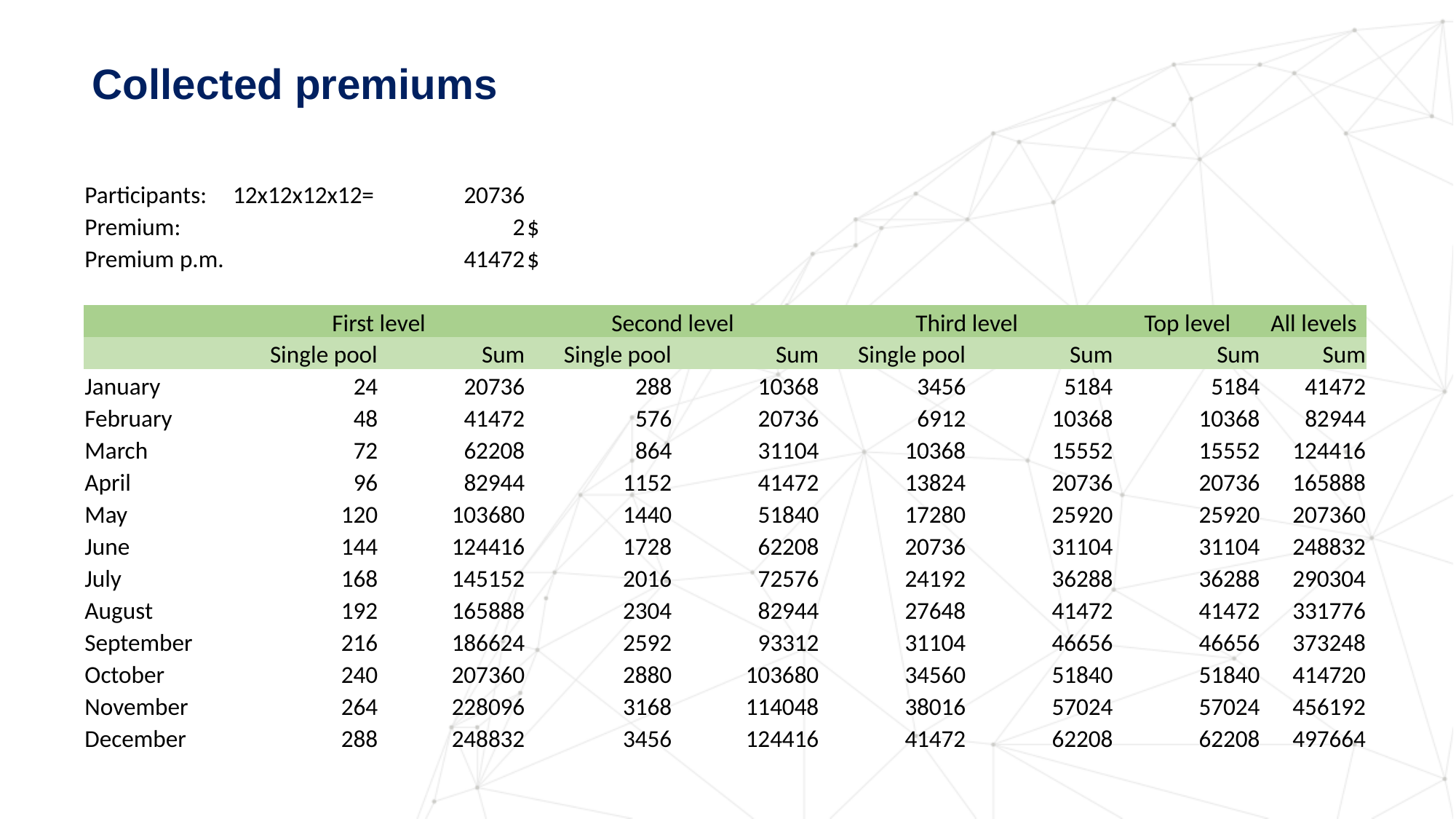

# Collected premiums
| Participants: | 12x12x12x12= | 20736 |  |  |  |  |  |  |
| --- | --- | --- | --- | --- | --- | --- | --- | --- |
| Premium: |  | 2 | $ |  |  |  |  |  |
| Premium p.m. |  | 41472 | $ |  |  |  |  |  |
|  |  |  |  |  |  |  |  |  |
|  | First level |  | Second level |  | Third level |  | Top level | All levels |
|  | Single pool | Sum | Single pool | Sum | Single pool | Sum | Sum | Sum |
| January | 24 | 20736 | 288 | 10368 | 3456 | 5184 | 5184 | 41472 |
| February | 48 | 41472 | 576 | 20736 | 6912 | 10368 | 10368 | 82944 |
| March | 72 | 62208 | 864 | 31104 | 10368 | 15552 | 15552 | 124416 |
| April | 96 | 82944 | 1152 | 41472 | 13824 | 20736 | 20736 | 165888 |
| May | 120 | 103680 | 1440 | 51840 | 17280 | 25920 | 25920 | 207360 |
| June | 144 | 124416 | 1728 | 62208 | 20736 | 31104 | 31104 | 248832 |
| July | 168 | 145152 | 2016 | 72576 | 24192 | 36288 | 36288 | 290304 |
| August | 192 | 165888 | 2304 | 82944 | 27648 | 41472 | 41472 | 331776 |
| September | 216 | 186624 | 2592 | 93312 | 31104 | 46656 | 46656 | 373248 |
| October | 240 | 207360 | 2880 | 103680 | 34560 | 51840 | 51840 | 414720 |
| November | 264 | 228096 | 3168 | 114048 | 38016 | 57024 | 57024 | 456192 |
| December | 288 | 248832 | 3456 | 124416 | 41472 | 62208 | 62208 | 497664 |